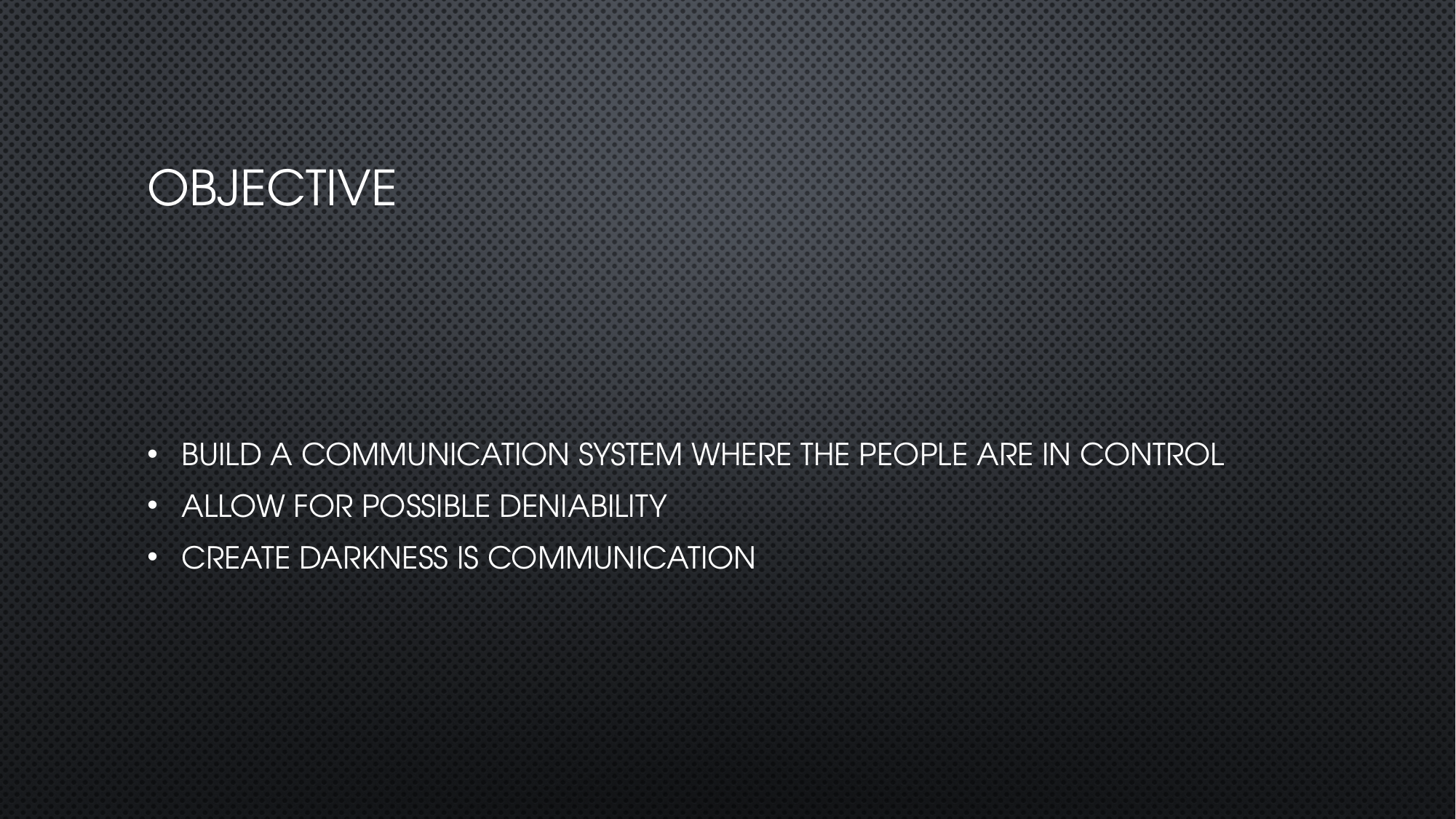

# objective
Build a communication system where the people are in control
Allow for possible deniability
Create darkness is communication